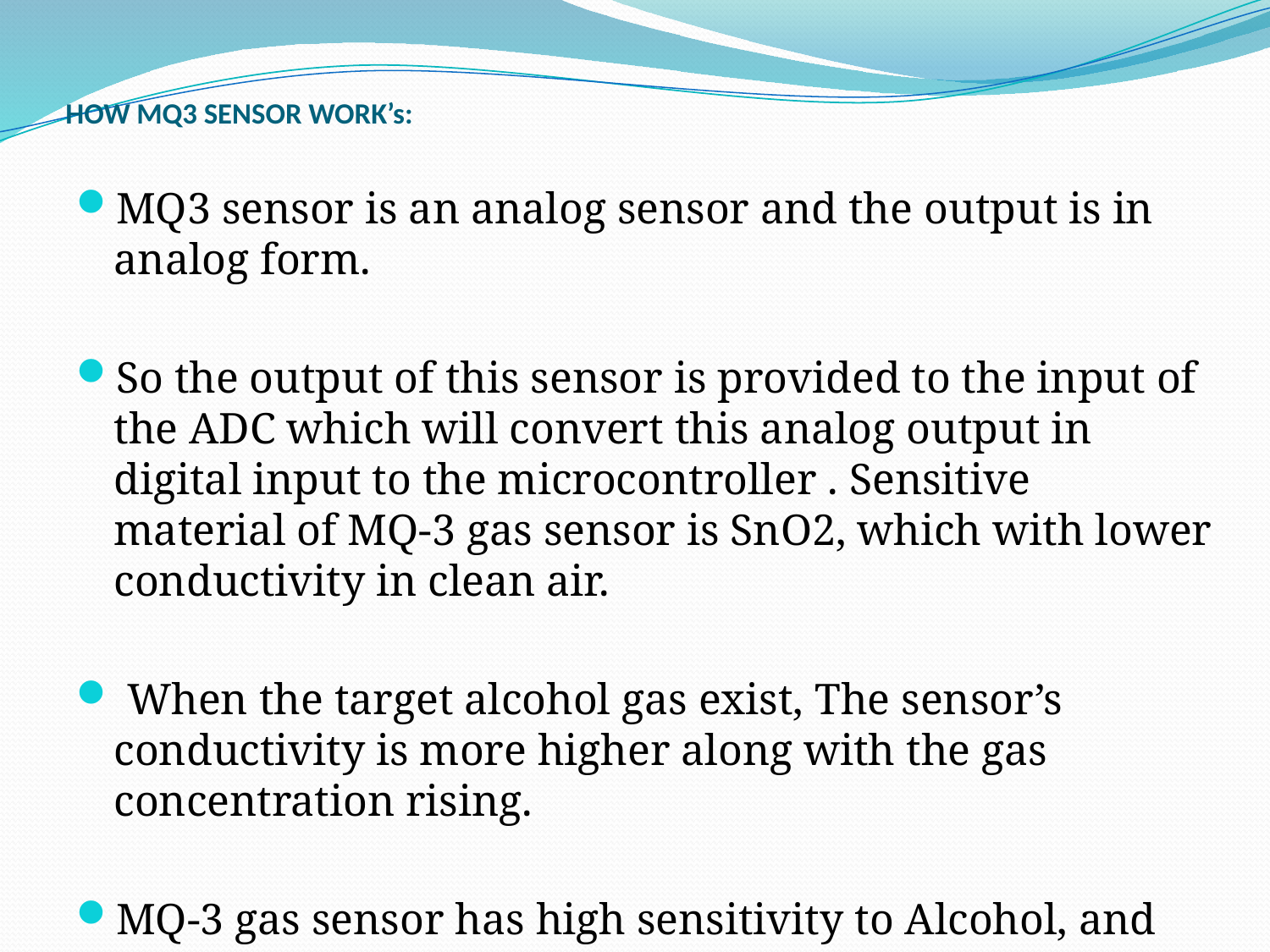

# HOW MQ3 SENSOR WORK’s:

MQ3 sensor is an analog sensor and the output is in analog form.

So the output of this sensor is provided to the input of the ADC which will convert this analog output in digital input to the microcontroller . Sensitive material of MQ-3 gas sensor is SnO2, which with lower conductivity in clean air.

 When the target alcohol gas exist, The sensor’s conductivity is more higher along with the gas concentration rising.

MQ-3 gas sensor has high sensitivity to Alcohol, and has good resistance to disturb of gasoline, smoke and vapour .